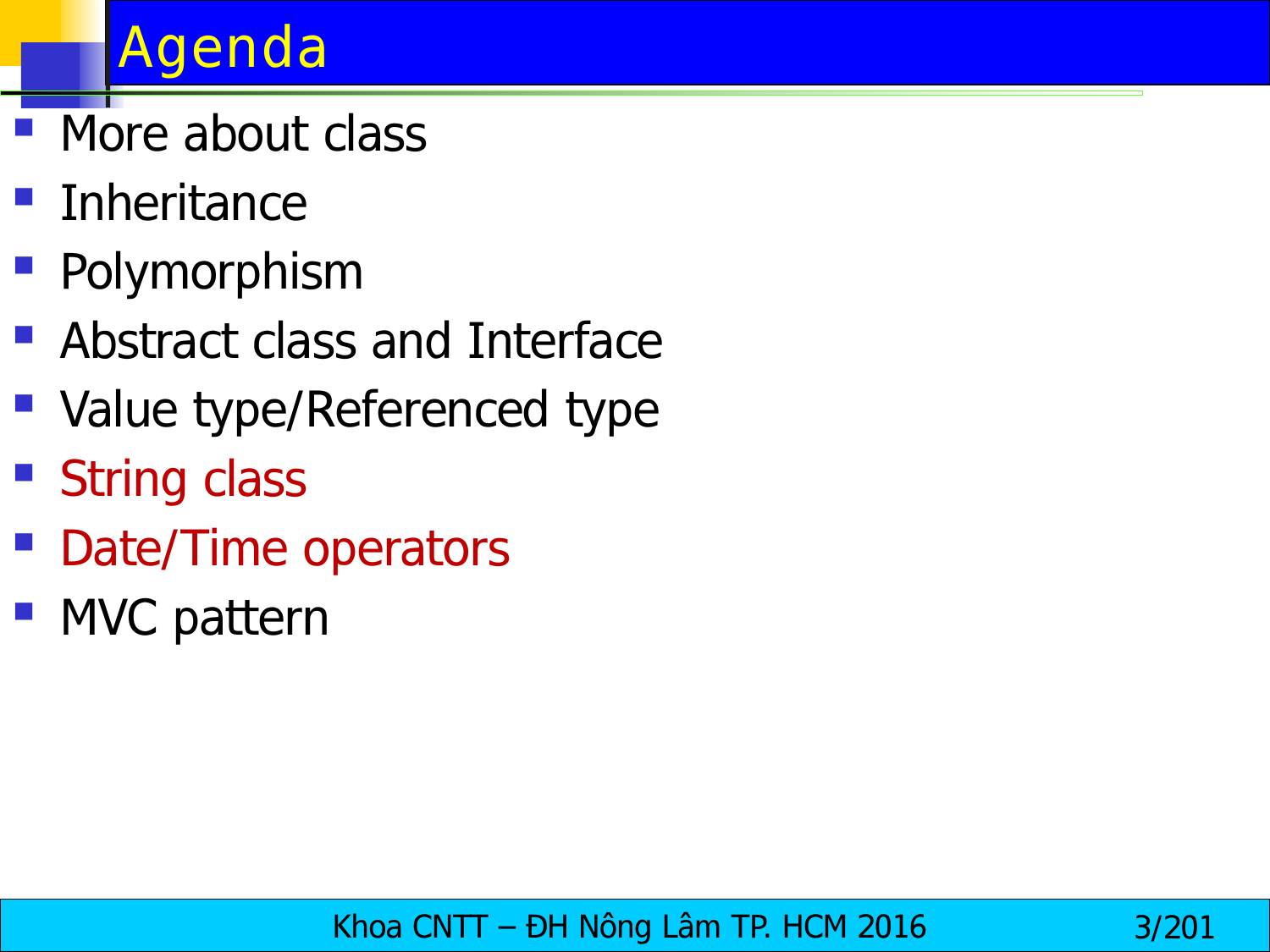

# Agenda
More about class
Inheritance
Polymorphism
Abstract class and Interface
Value type/Referenced type
String class
Date/Time operators
MVC pattern